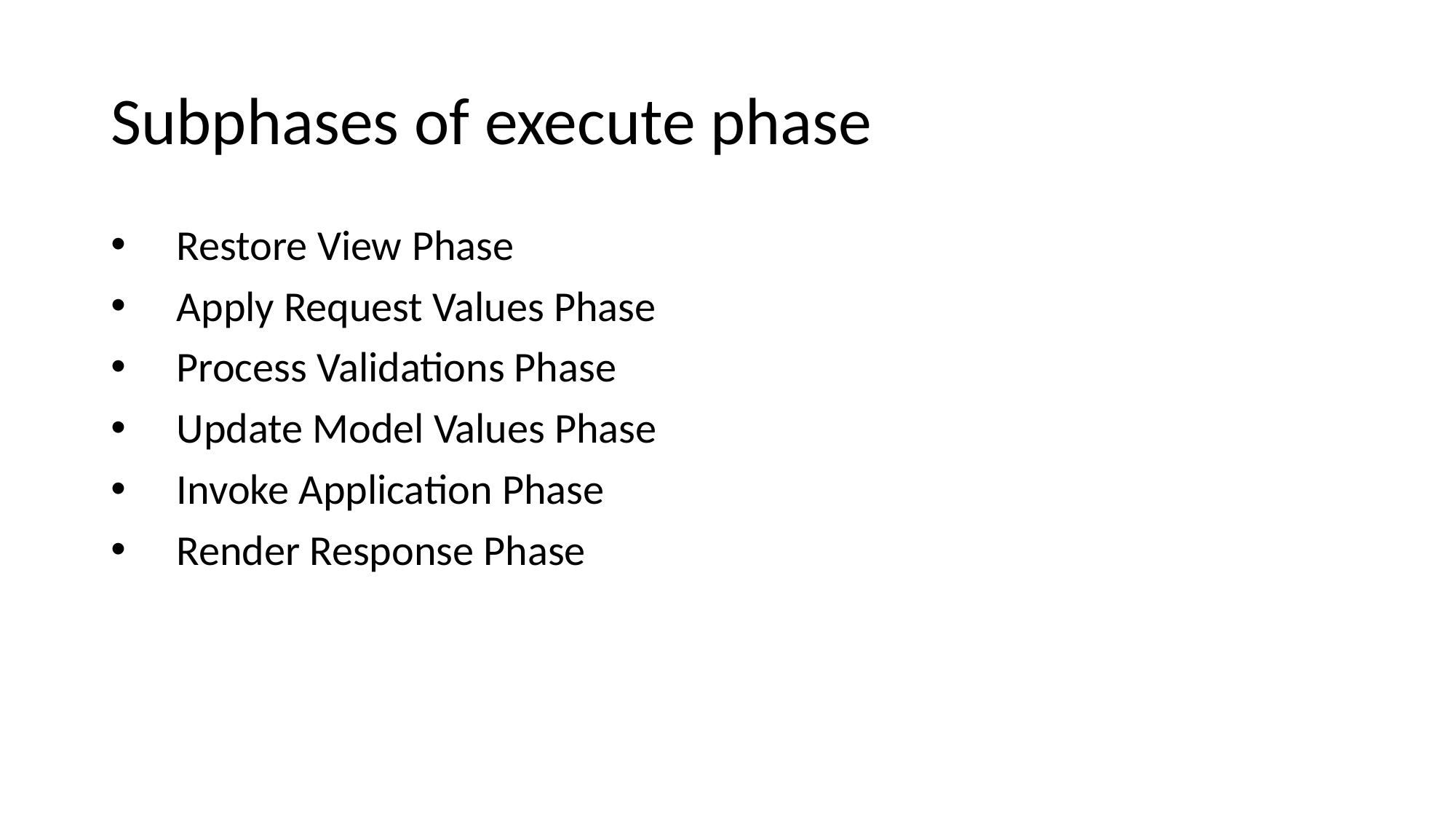

# Subphases of execute phase
    Restore View Phase
    Apply Request Values Phase
    Process Validations Phase
    Update Model Values Phase
    Invoke Application Phase
    Render Response Phase